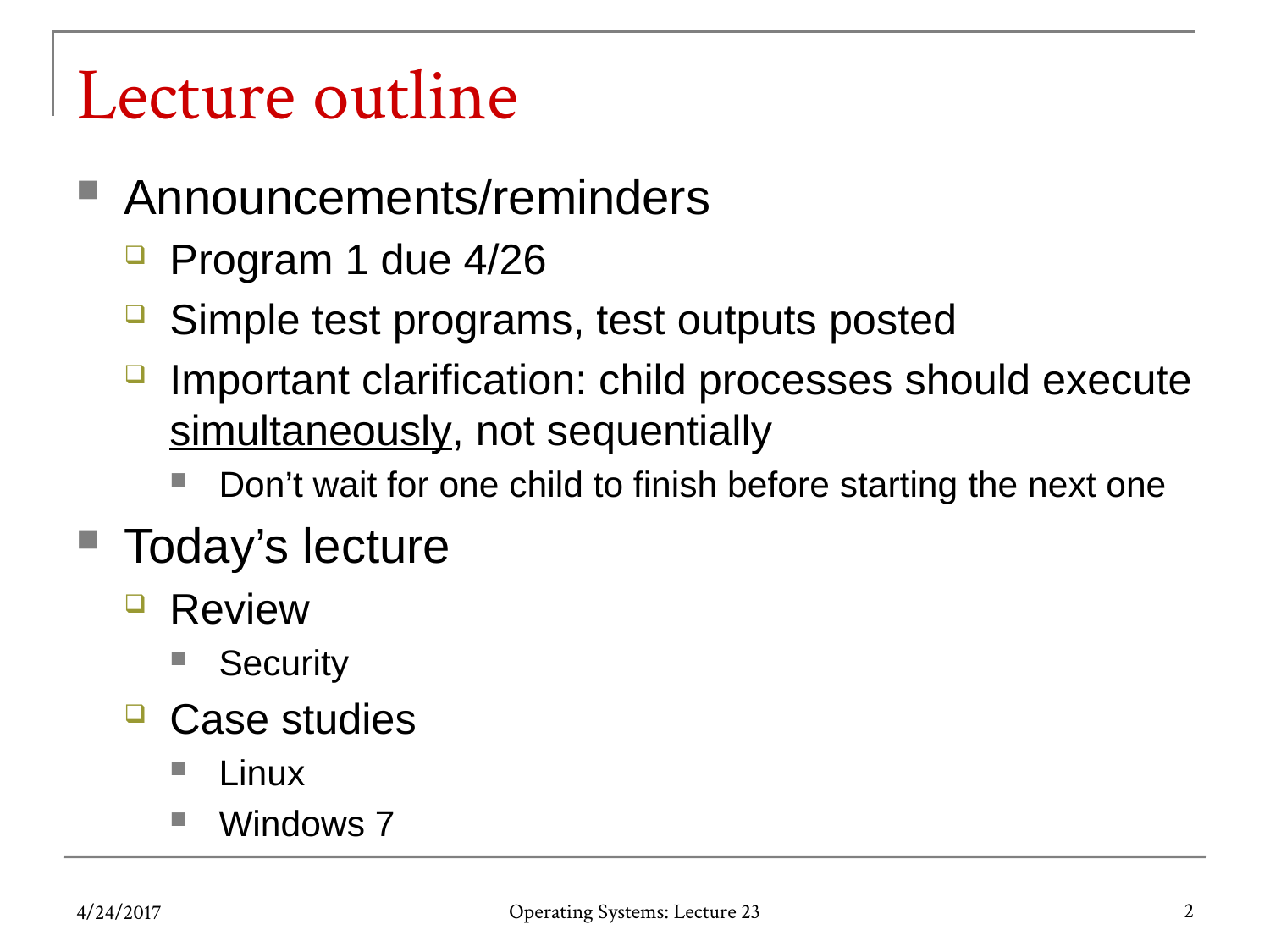

# Lecture outline
Announcements/reminders
Program 1 due 4/26
Simple test programs, test outputs posted
Important clarification: child processes should execute simultaneously, not sequentially
Don’t wait for one child to finish before starting the next one
Today’s lecture
Review
Security
Case studies
Linux
Windows 7
4/24/2017
2
Operating Systems: Lecture 23